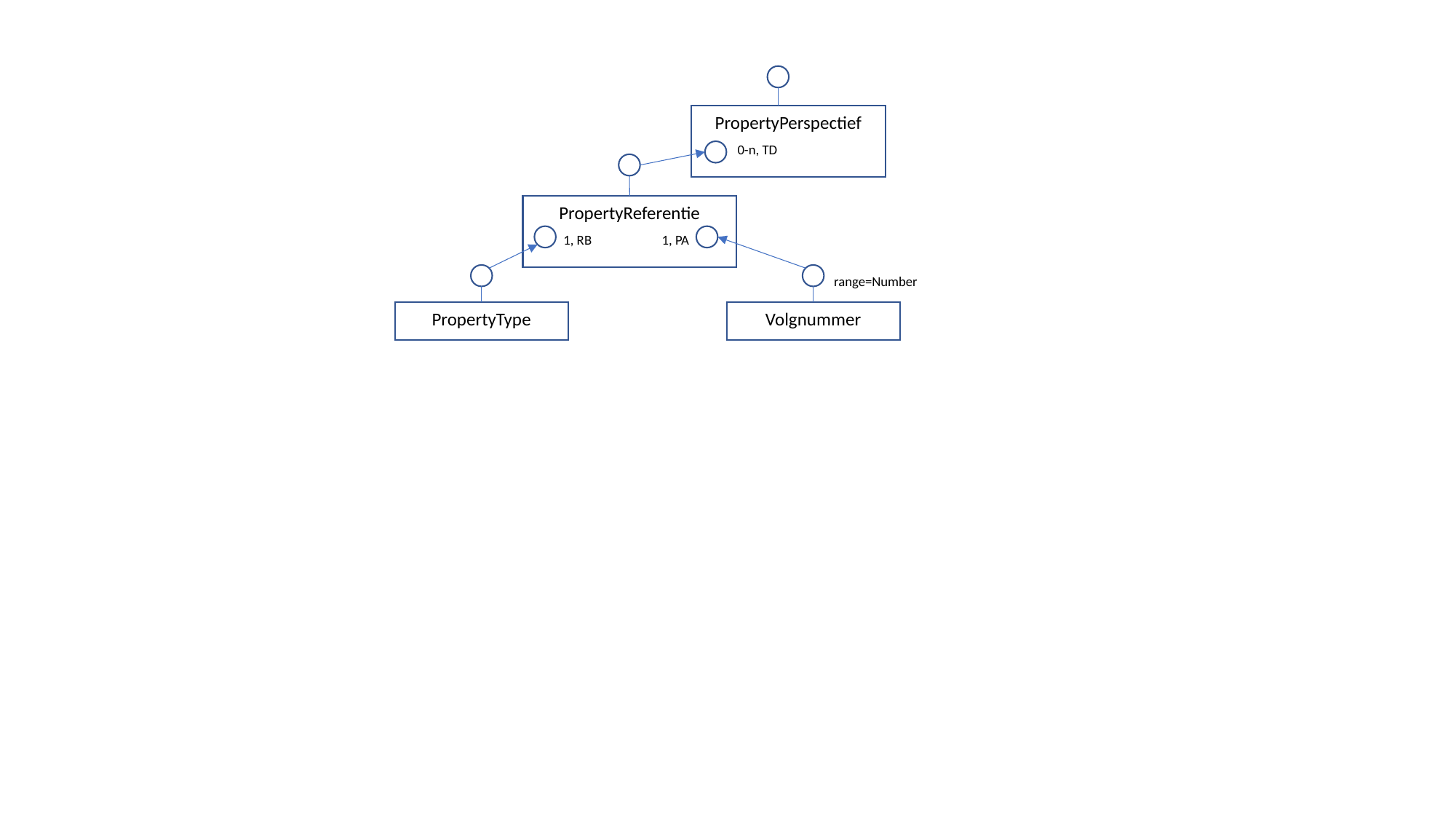

PropertyPerspectief
0-n, TD

PropertyReferentie

1, PA

1, RB

range=Number
PropertyType
Volgnummer